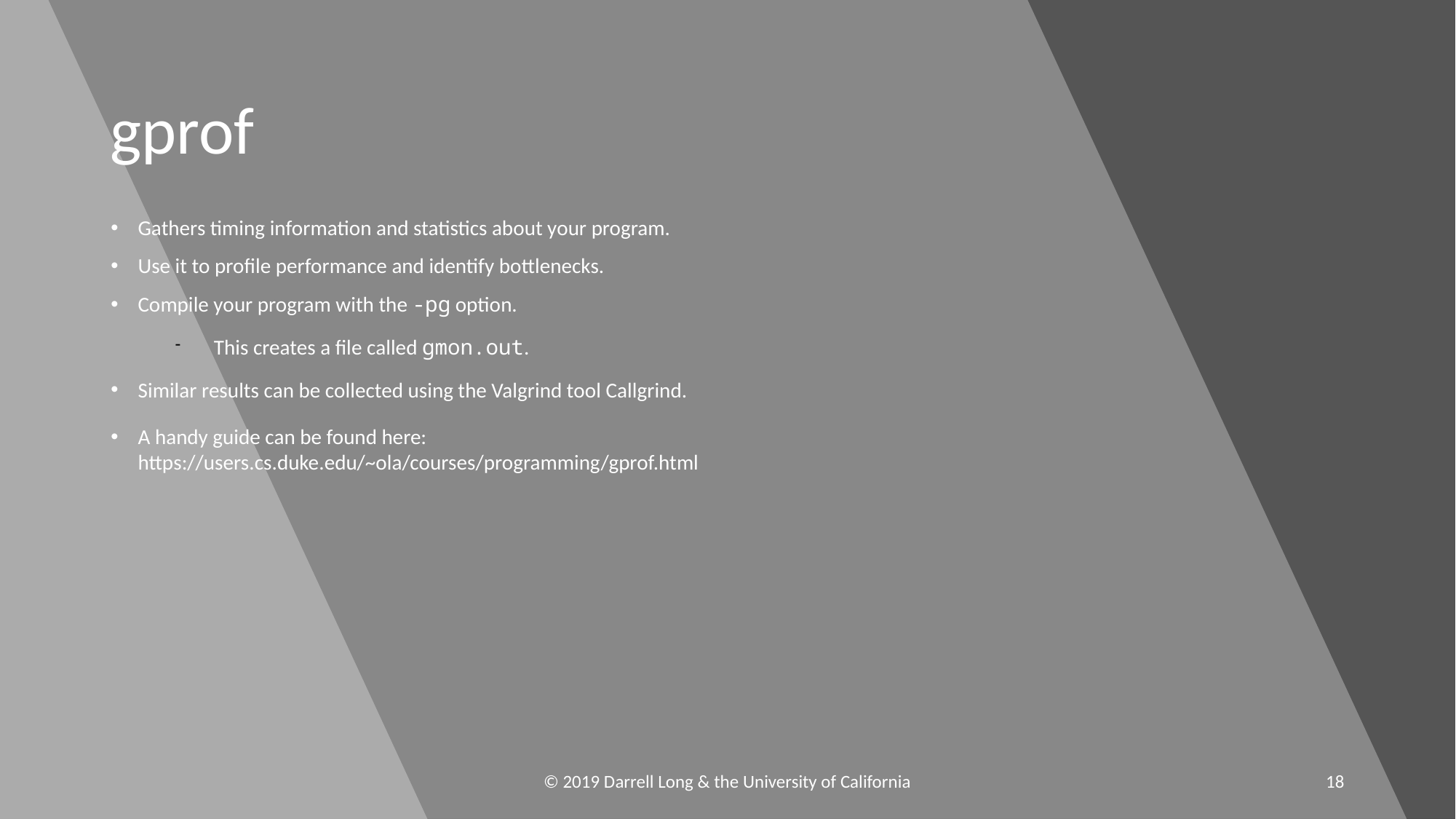

gprof
Gathers timing information and statistics about your program.
Use it to profile performance and identify bottlenecks.
Compile your program with the -pg option.
This creates a file called gmon.out.
Similar results can be collected using the Valgrind tool Callgrind.
A handy guide can be found here: https://users.cs.duke.edu/~ola/courses/programming/gprof.html

© 2019 Darrell Long & the University of California
18